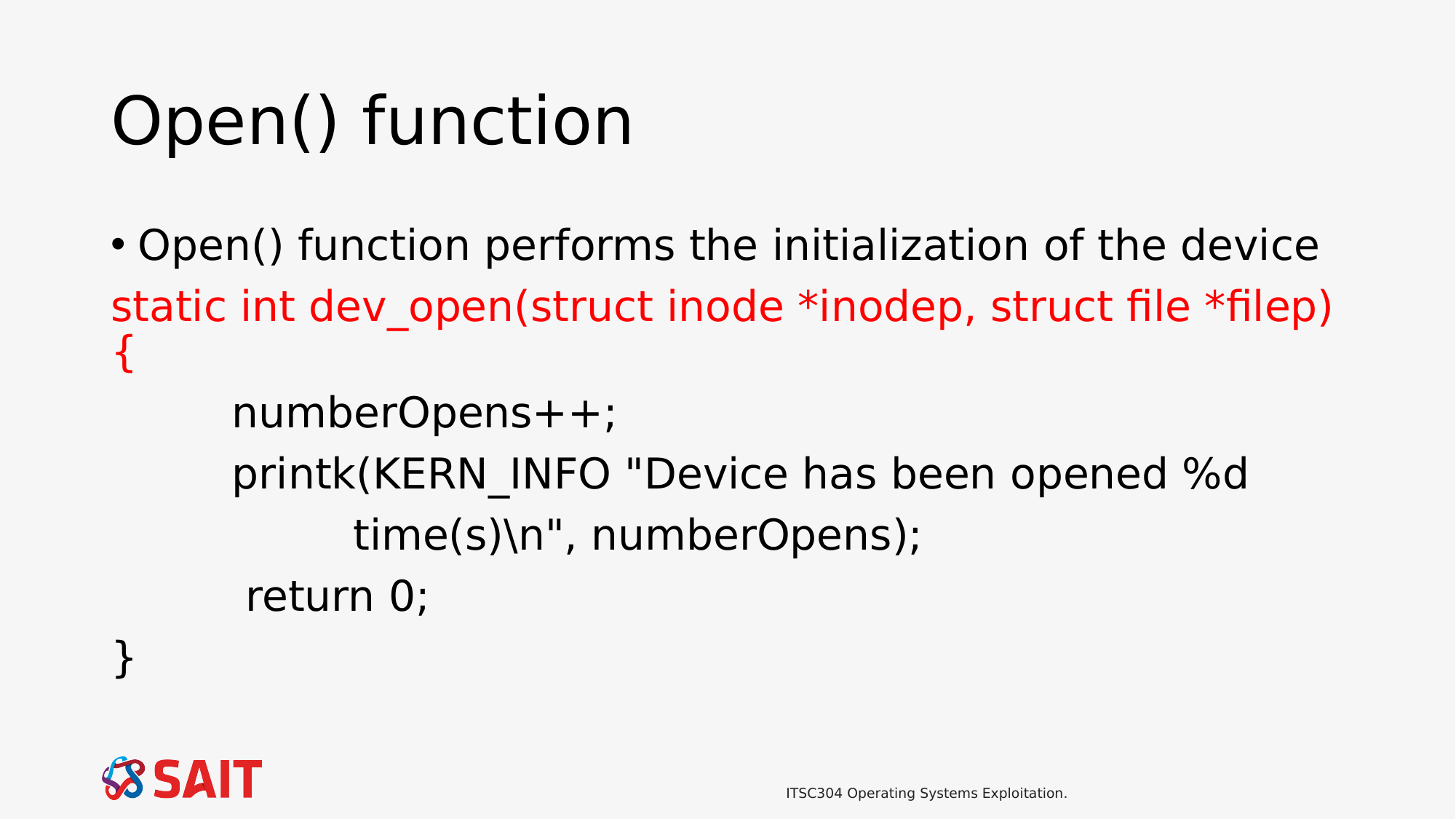

# Open() function
Open() function performs the initialization of the device
static int dev_open(struct inode *inodep, struct file *filep){
         numberOpens++;
         printk(KERN_INFO "Device has been opened %d
                  time(s)\n", numberOpens);
          return 0;
}
ITSC304 Operating Systems Exploitation.